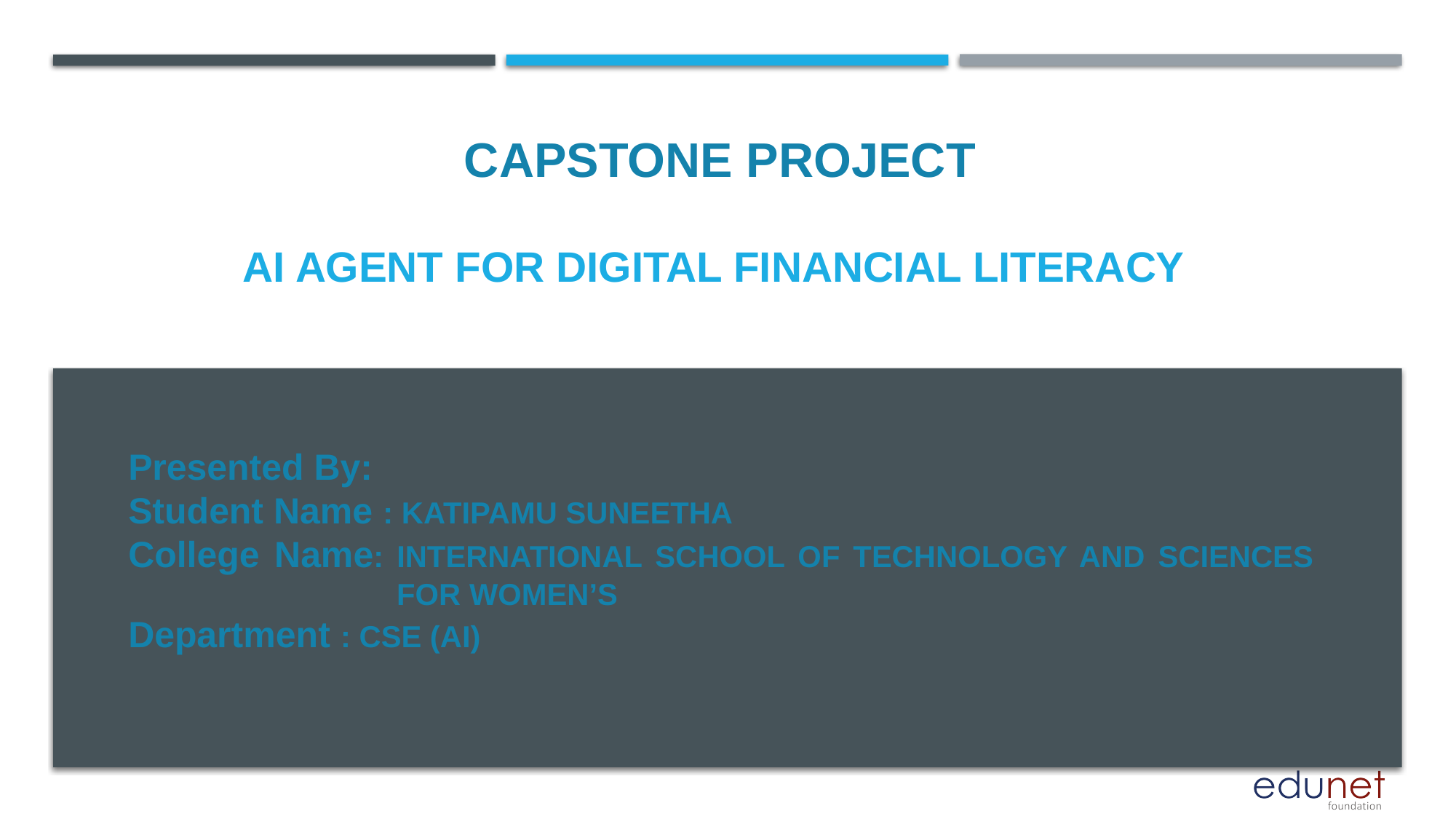

CAPSTONE PROJECT
# AI Agent For Digital financial literacy
Presented By:
Student Name : KATIPAMU SUNEETHA
College Name: INTERNATIONAL SCHOOL OF TECHNOLOGY AND SCIENCES 		      FOR WOMEN’S
Department : CSE (AI)